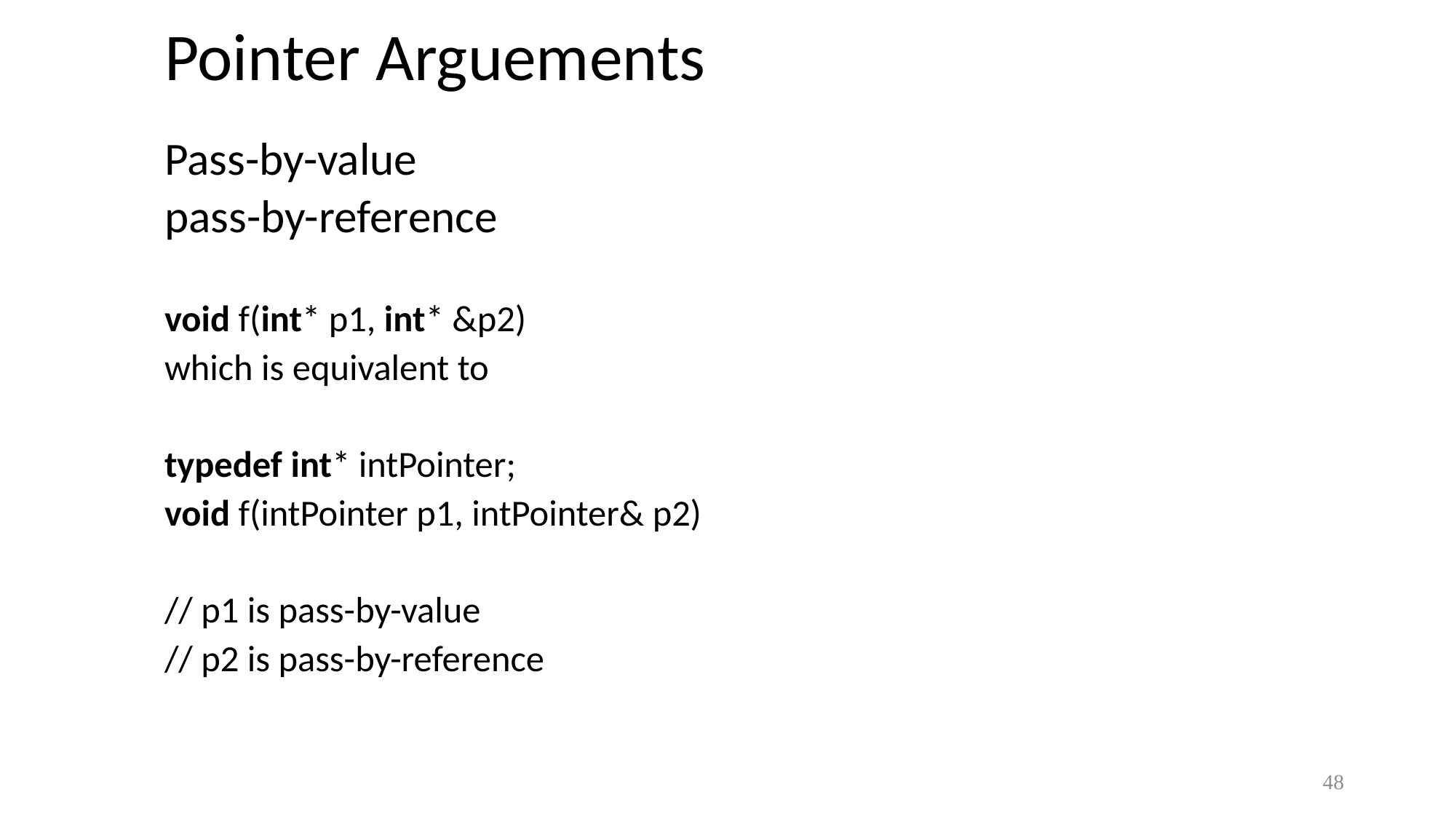

# Pointer Arguements
Pass-by-value
pass-by-reference

void f(int* p1, int* &p2)
which is equivalent to

typedef int* intPointer;
void f(intPointer p1, intPointer& p2)

// p1 is pass-by-value
// p2 is pass-by-reference
48